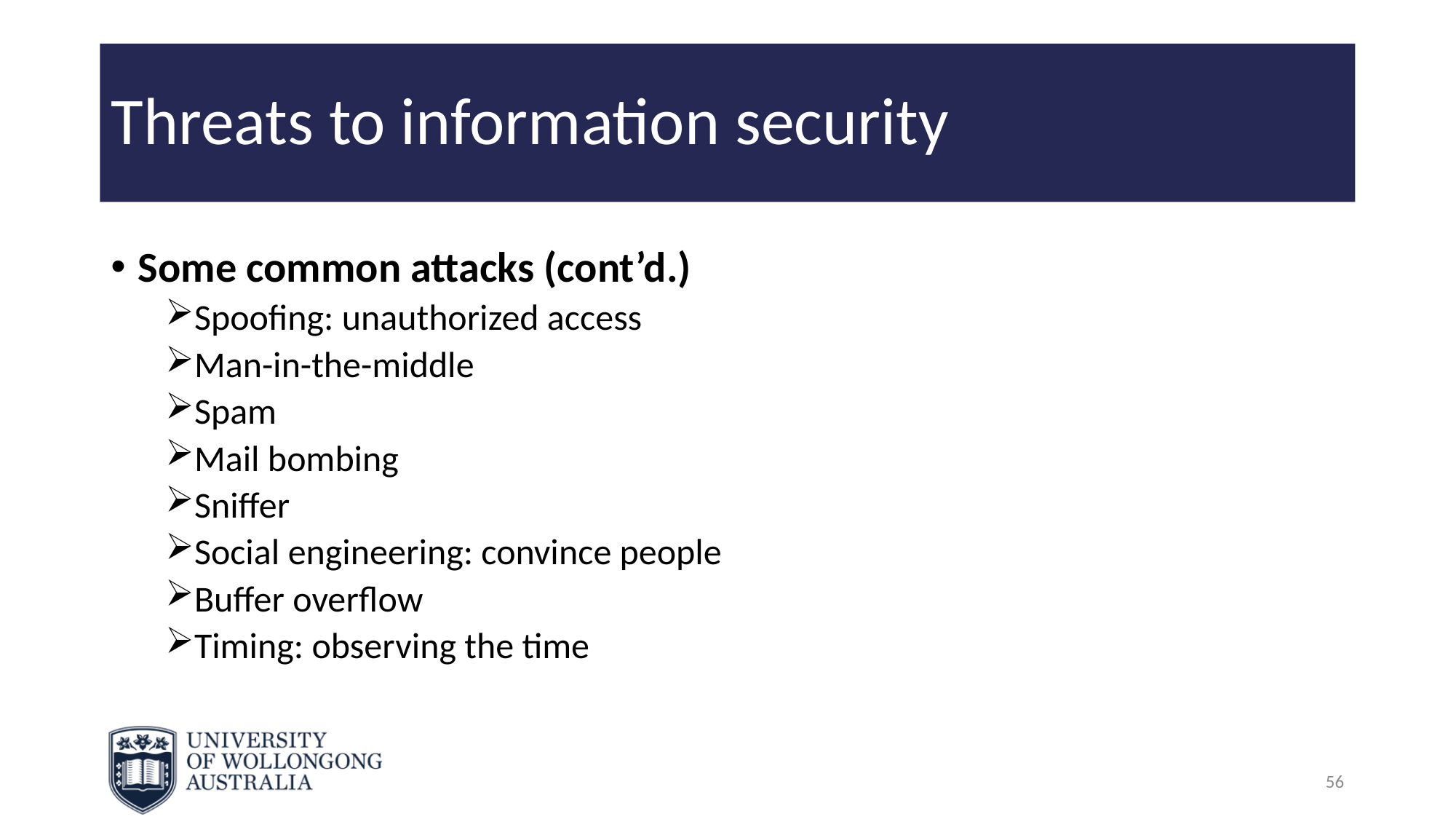

# Threats to information security
Some common attacks (cont’d.)
Spoofing: unauthorized access
Man-in-the-middle
Spam
Mail bombing
Sniffer
Social engineering: convince people
Buffer overflow
Timing: observing the time

56